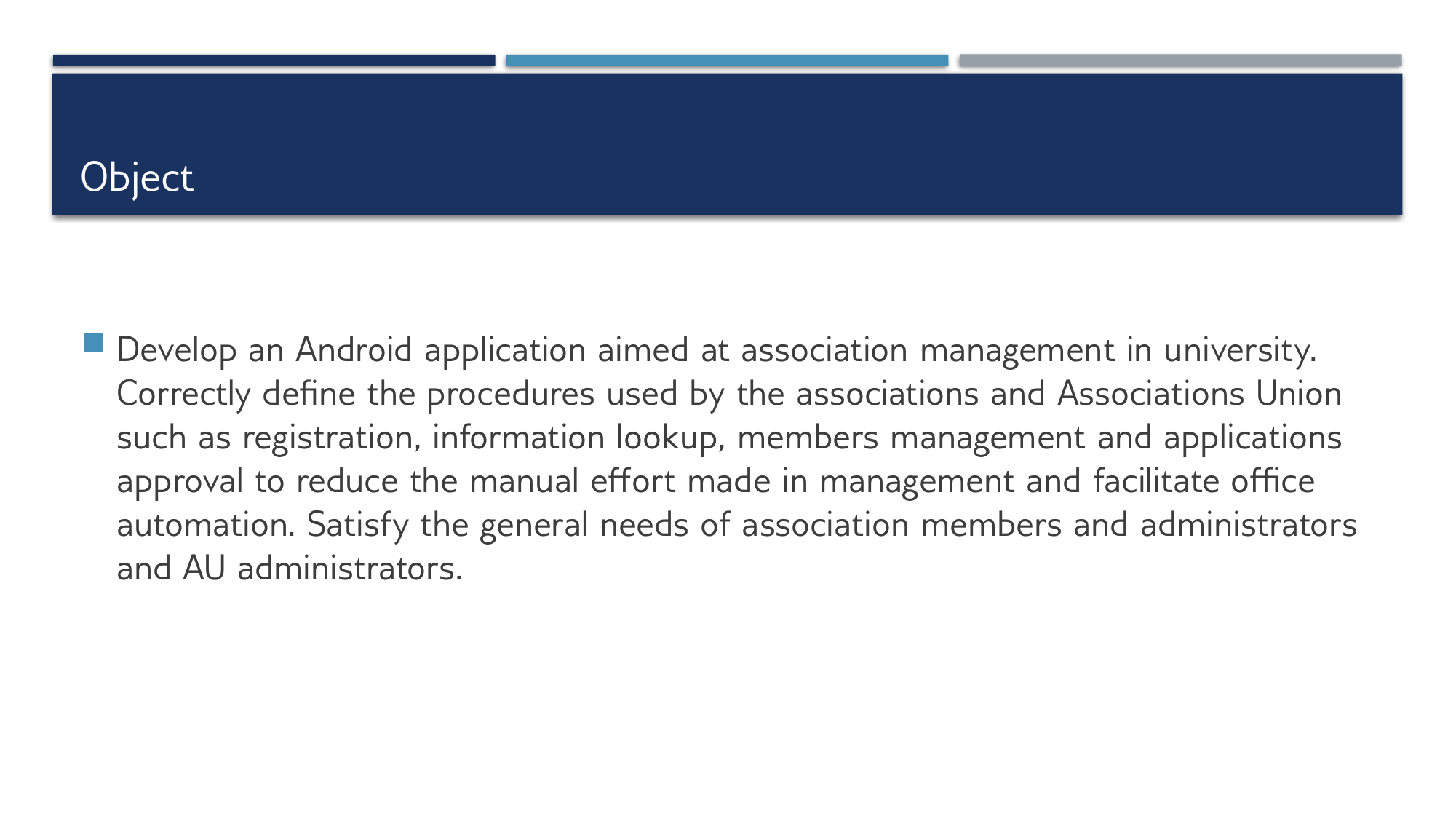

# Object
Develop an Android application aimed at association management in university. Correctly define the procedures used by the associations and Associations Union such as registration, information lookup, members management and applications approval to reduce the manual effort made in management and facilitate office automation. Satisfy the general needs of association members and administrators and AU administrators.